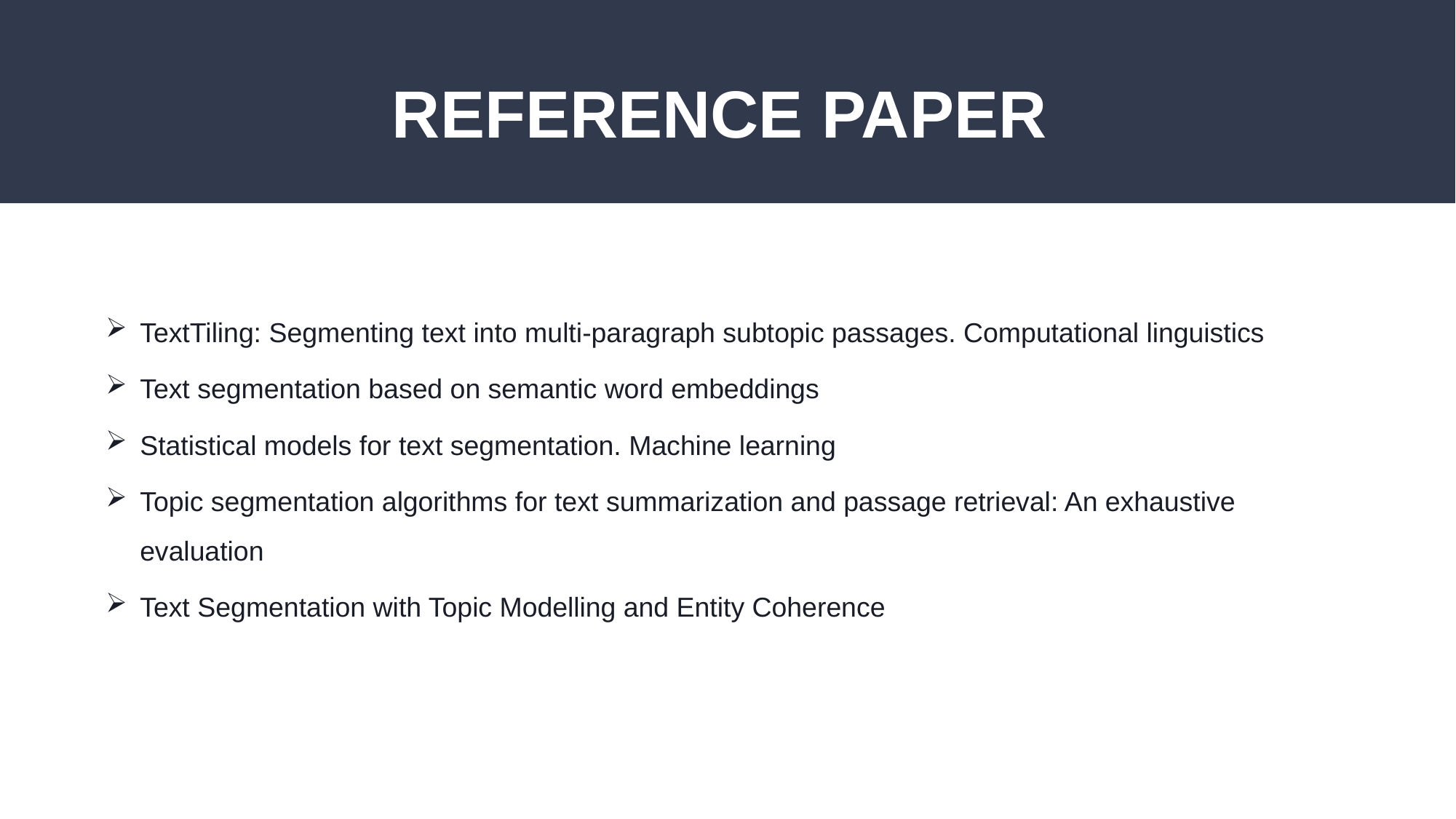

# REFERENCE PAPER
TextTiling: Segmenting text into multi-paragraph subtopic passages. Computational linguistics
Text segmentation based on semantic word embeddings
Statistical models for text segmentation. Machine learning
Topic segmentation algorithms for text summarization and passage retrieval: An exhaustive evaluation
Text Segmentation with Topic Modelling and Entity Coherence